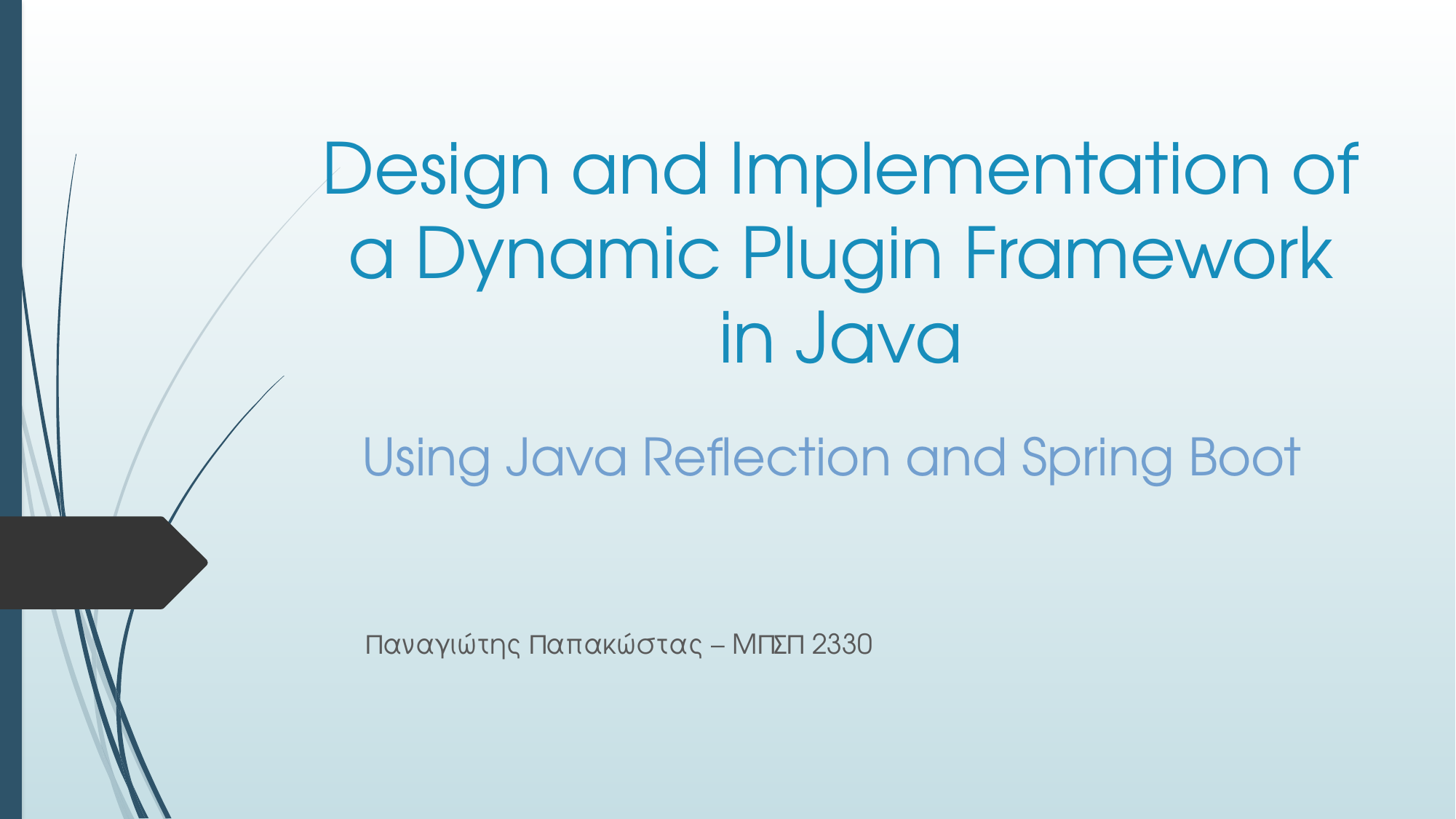

# Design and Implementation of a Dynamic Plugin Framework in Java
Using Java Reflection and Spring Boot

Παναγιώτης Παπακώστας – ΜΠΣΠ 2330